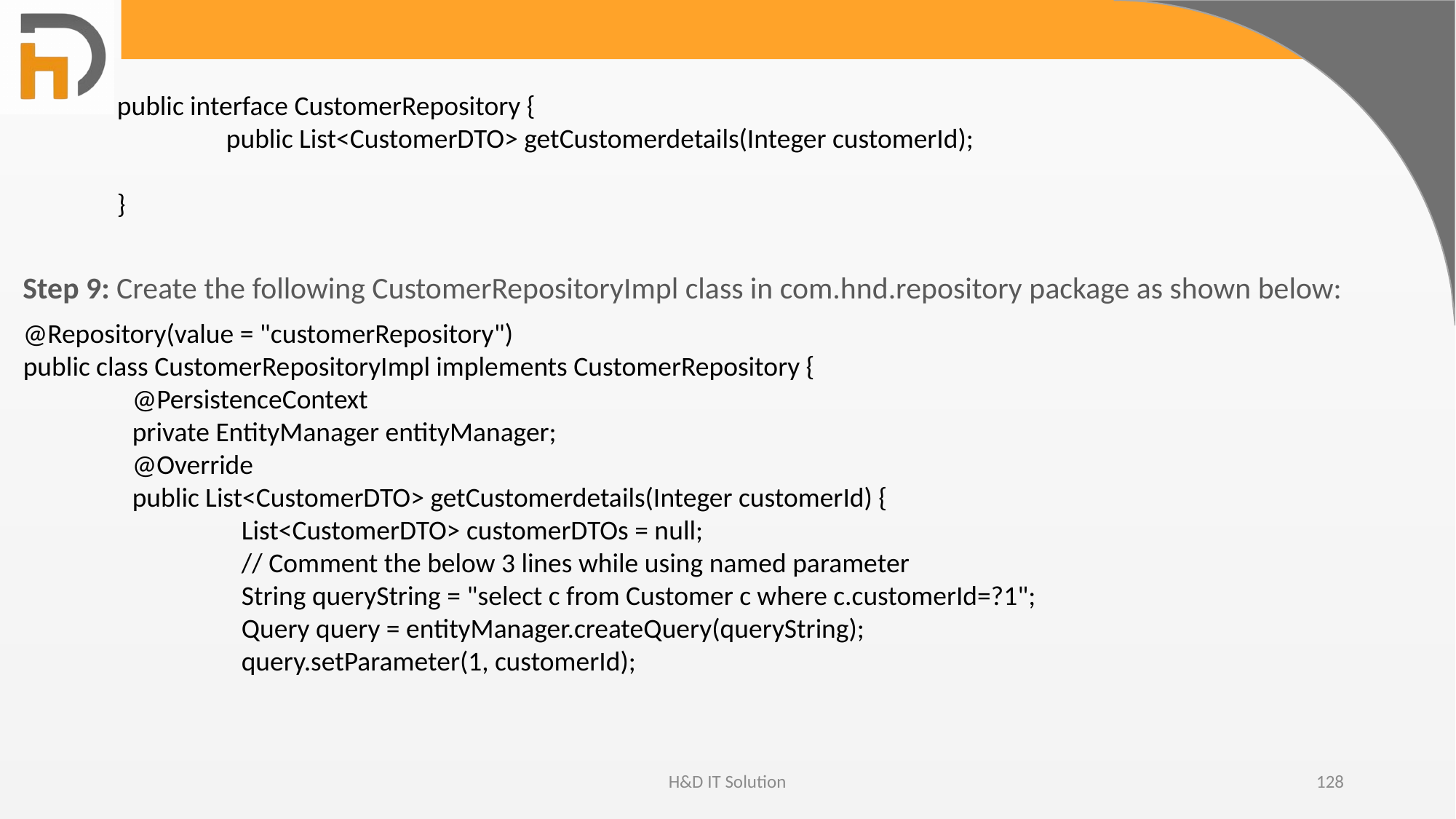

public interface CustomerRepository {
	public List<CustomerDTO> getCustomerdetails(Integer customerId);

}
Step 9: Create the following CustomerRepositoryImpl class in com.hnd.repository package as shown below:
@Repository(value = "customerRepository")
public class CustomerRepositoryImpl implements CustomerRepository {
	@PersistenceContext
	private EntityManager entityManager;
	@Override
	public List<CustomerDTO> getCustomerdetails(Integer customerId) {
		List<CustomerDTO> customerDTOs = null;
		// Comment the below 3 lines while using named parameter
		String queryString = "select c from Customer c where c.customerId=?1";
		Query query = entityManager.createQuery(queryString);
		query.setParameter(1, customerId);

H&D IT Solution
128